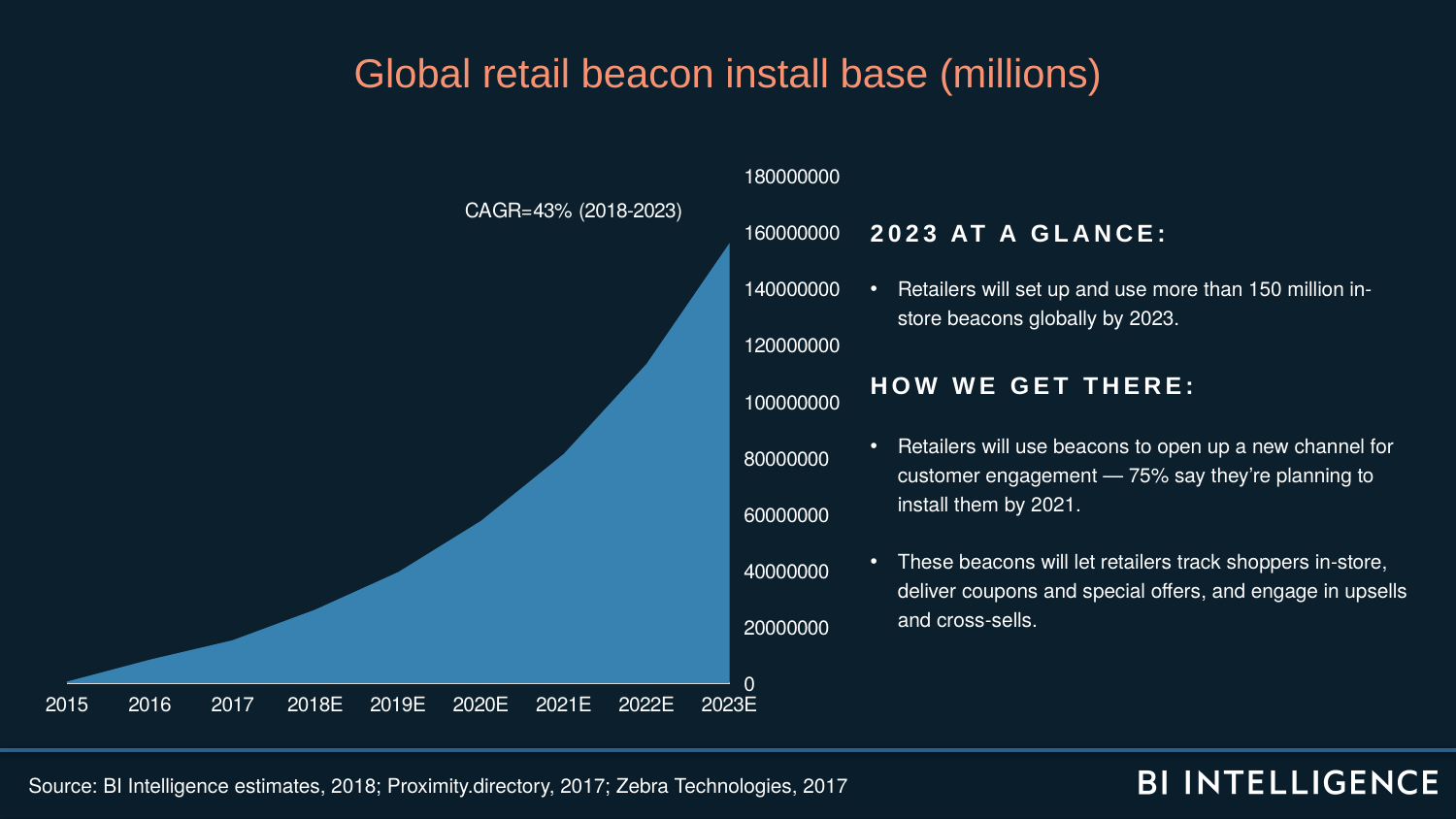

Global retail beacon install base (millions)
2023 AT A GLANCE:
Retailers will set up and use more than 150 million in-store beacons globally by 2023.

HOW WE GET THERE:
Retailers will use beacons to open up a new channel for customer engagement — 75% say they’re planning to install them by 2021.

These beacons will let retailers track shoppers in-store, deliver coupons and special offers, and engage in upsells and cross-sells.

### Chart

| Category | Retail beacons |
|---|---|
| 2015 | 500000.0 |
| 2016 | 8273500.0 |
| 2017 | 15176500.0 |
| 2018E | 26071627.4722291 |
| 2019E | 39347953.9985585 |
| 2020E | 57516894.3602328 |
| 2021E | 81309303.6208071 |
| 2022E | 113288308.024192 |
| 2023E | 156095446.607845 |
Source: BI Intelligence estimates, 2018; Proximity.directory, 2017; Zebra Technologies, 2017